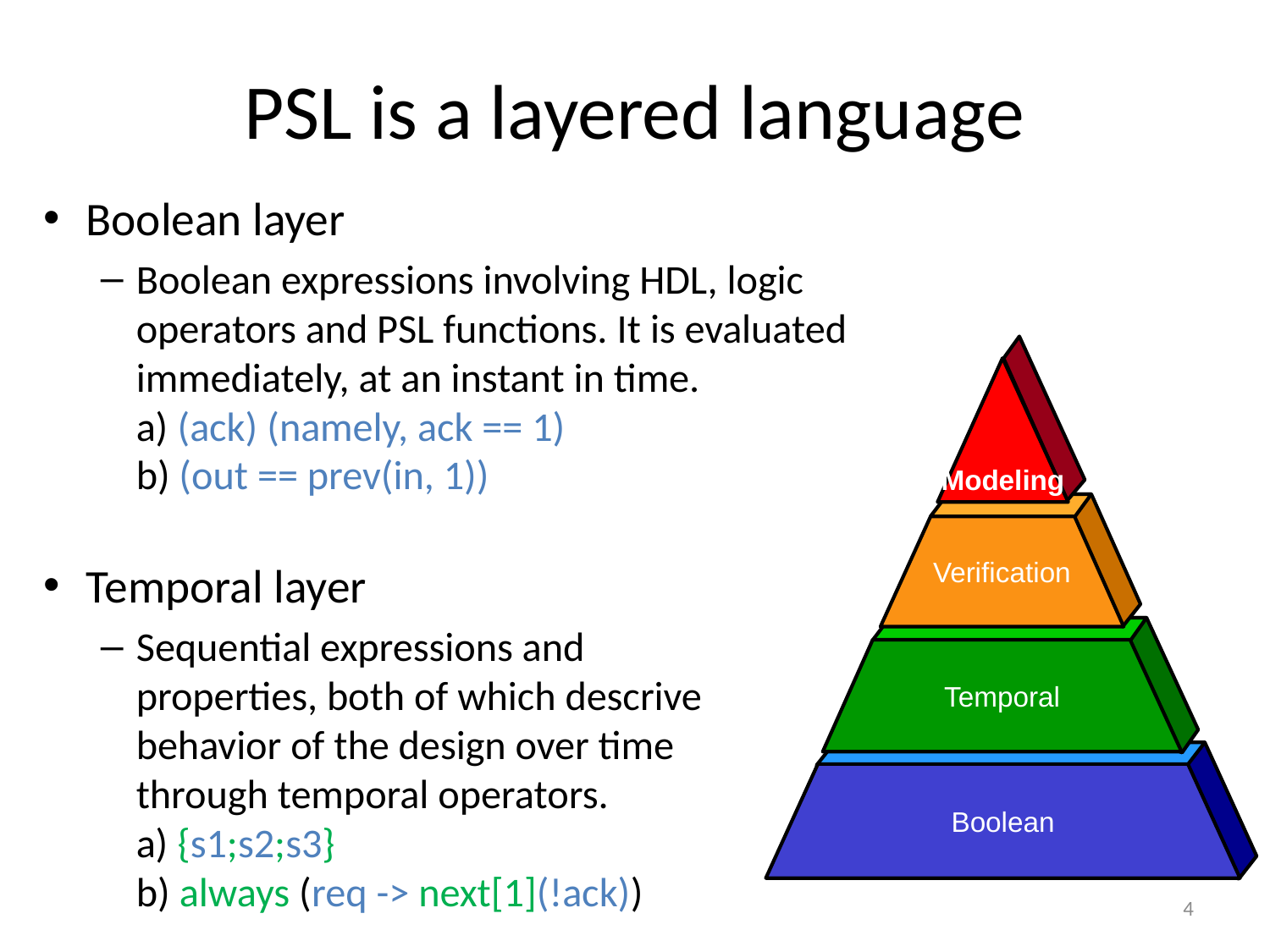

# PSL is a layered language
Boolean layer
Boolean expressions involving HDL, logic operators and PSL functions. It is evaluated immediately, at an instant in time.
a) (ack) (namely, ack == 1)
b) (out == prev(in, 1))
Temporal layer
Sequential expressions and
properties, both of which descrive
behavior of the design over time
through temporal operators.
a) {s1;s2;s3}
b) always (req -> next[1](!ack))

Modeling

Verification

Temporal

Boolean
4